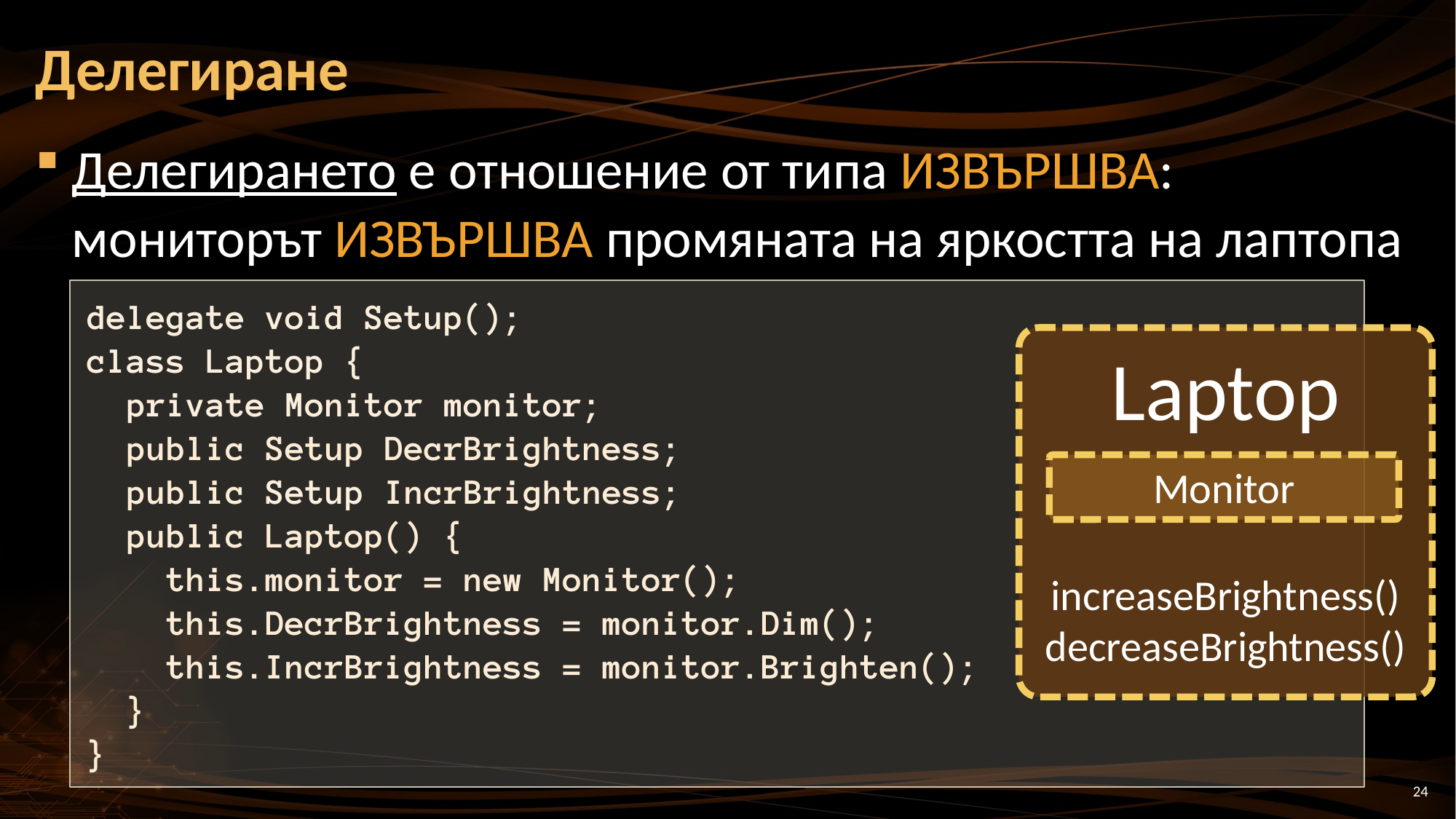

# Делегиране
Делегирането е отношение от типа ИЗВЪРШВА:
мониторът ИЗВЪРШВА промяната на яркостта на лаптопа

delegate void Setup();
class Laptop {
  private Monitor monitor;
  public Setup DecrBrightness;
  public Setup IncrBrightness;
  public Laptop() {
    this.monitor = new Monitor();
    this.DecrBrightness = monitor.Dim();
    this.IncrBrightness = monitor.Brighten();
  }
}
Laptop

increaseBrightness()
decreaseBrightness()
Monitor
24